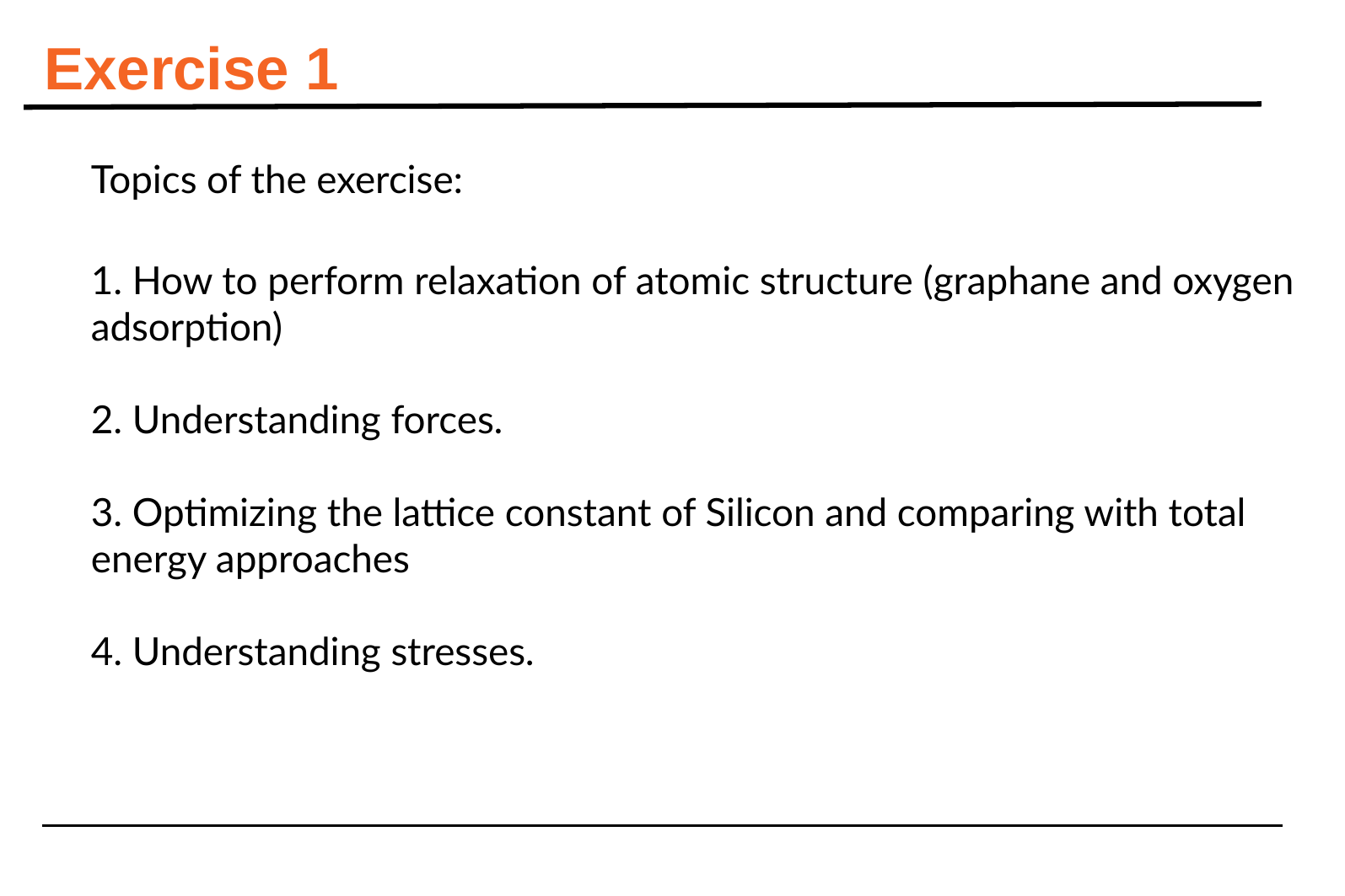

# Exercise 1
Topics of the exercise:
1. How to perform relaxation of atomic structure (graphane and oxygen adsorption)

2. Understanding forces.

3. Optimizing the lattice constant of Silicon and comparing with total energy approaches

4. Understanding stresses.